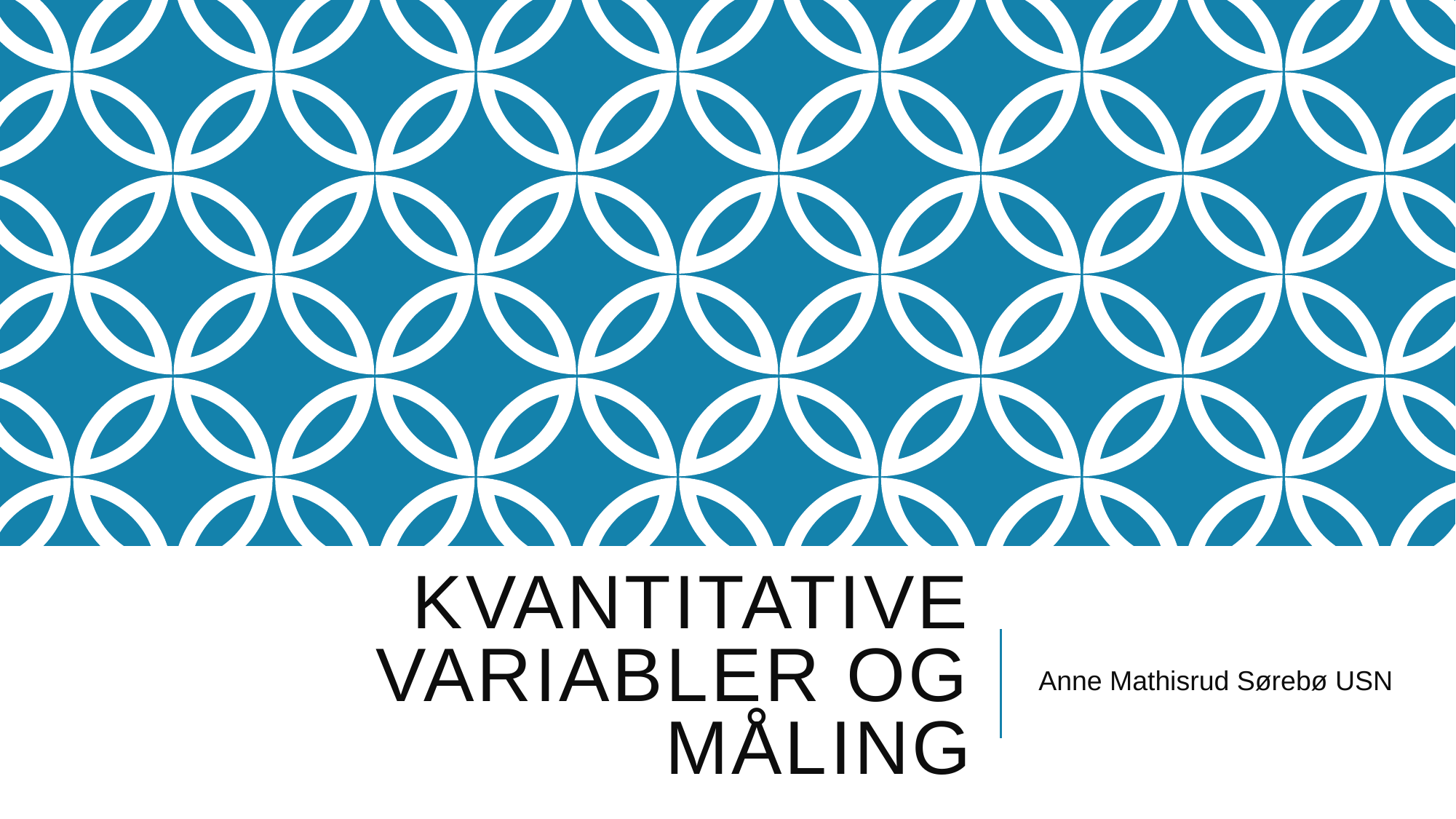

# Kvantitative variabler og måling
Anne Mathisrud Sørebø USN